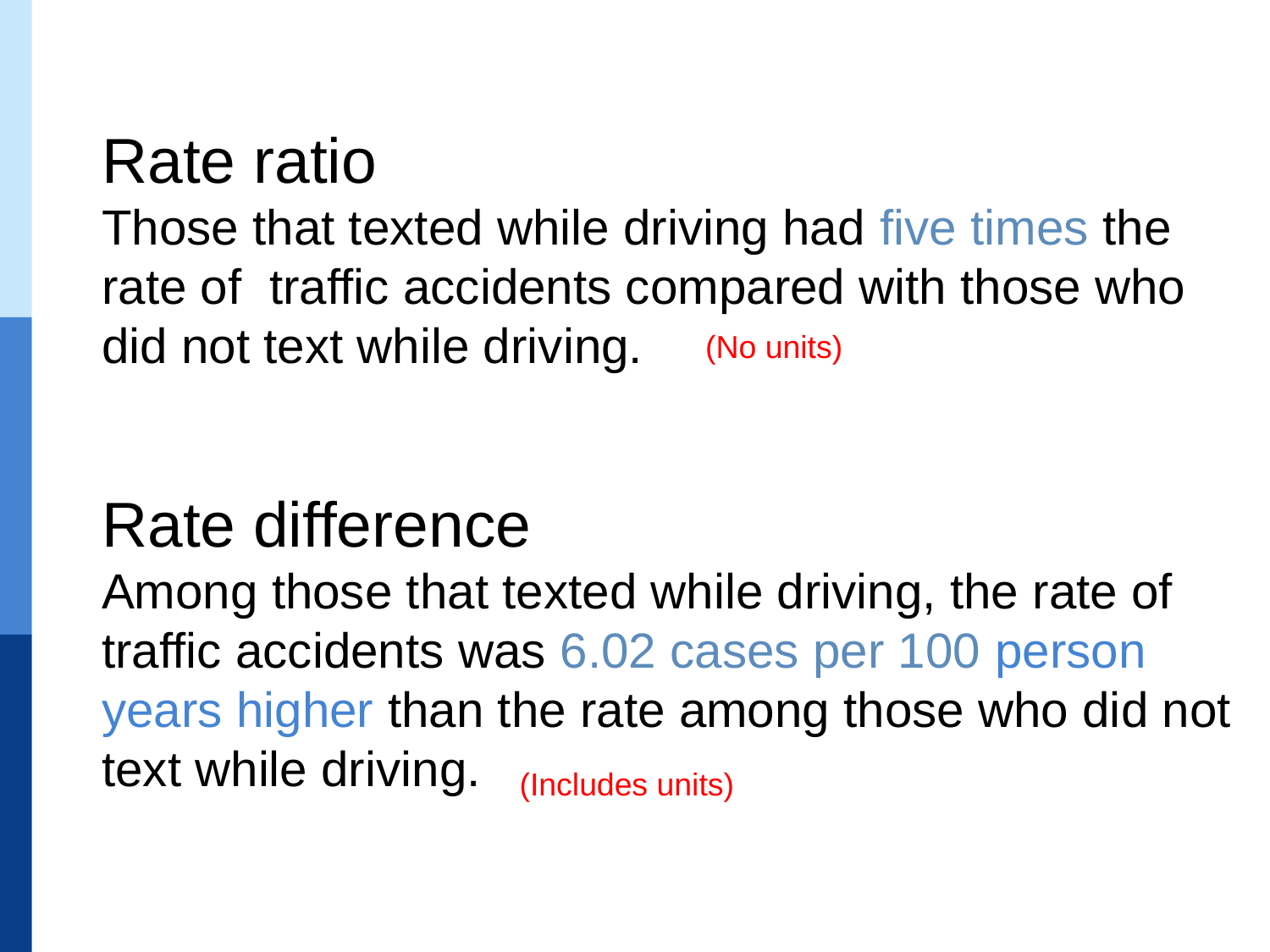

Rate ratio
Those that texted while driving had five times the rate of  traffic accidents compared with those who did not text while driving.

Rate difference
Among those that texted while driving, the rate of traffic accidents was 6.02 cases per 100 person years higher than the rate among those who did not text while driving.
(No units)
(Includes units)